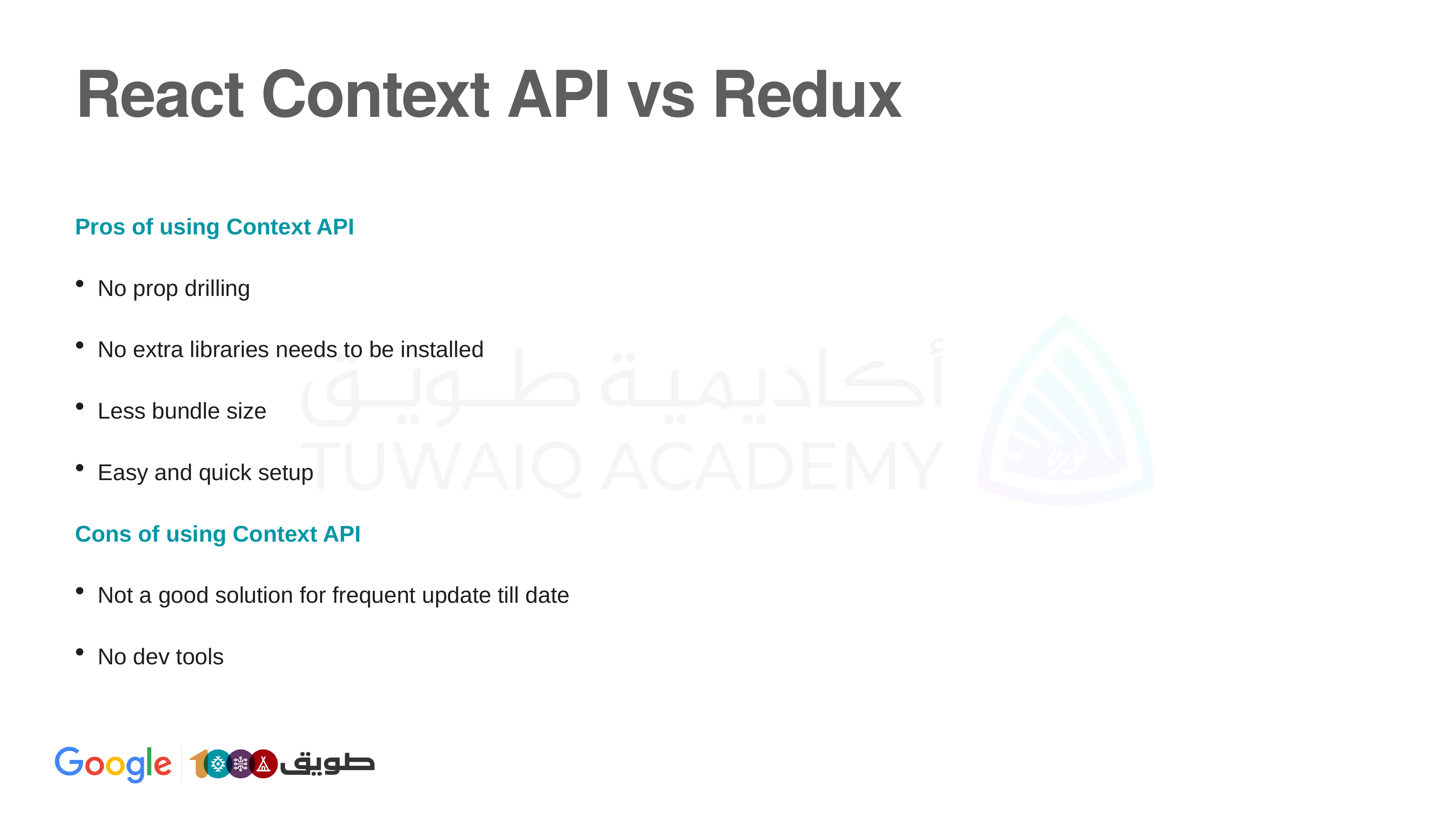

# React Context API vs Redux
Pros of using Context API
No prop drilling
No extra libraries needs to be installed
Less bundle size
Easy and quick setup
Cons of using Context API
Not a good solution for frequent update till date
No dev tools